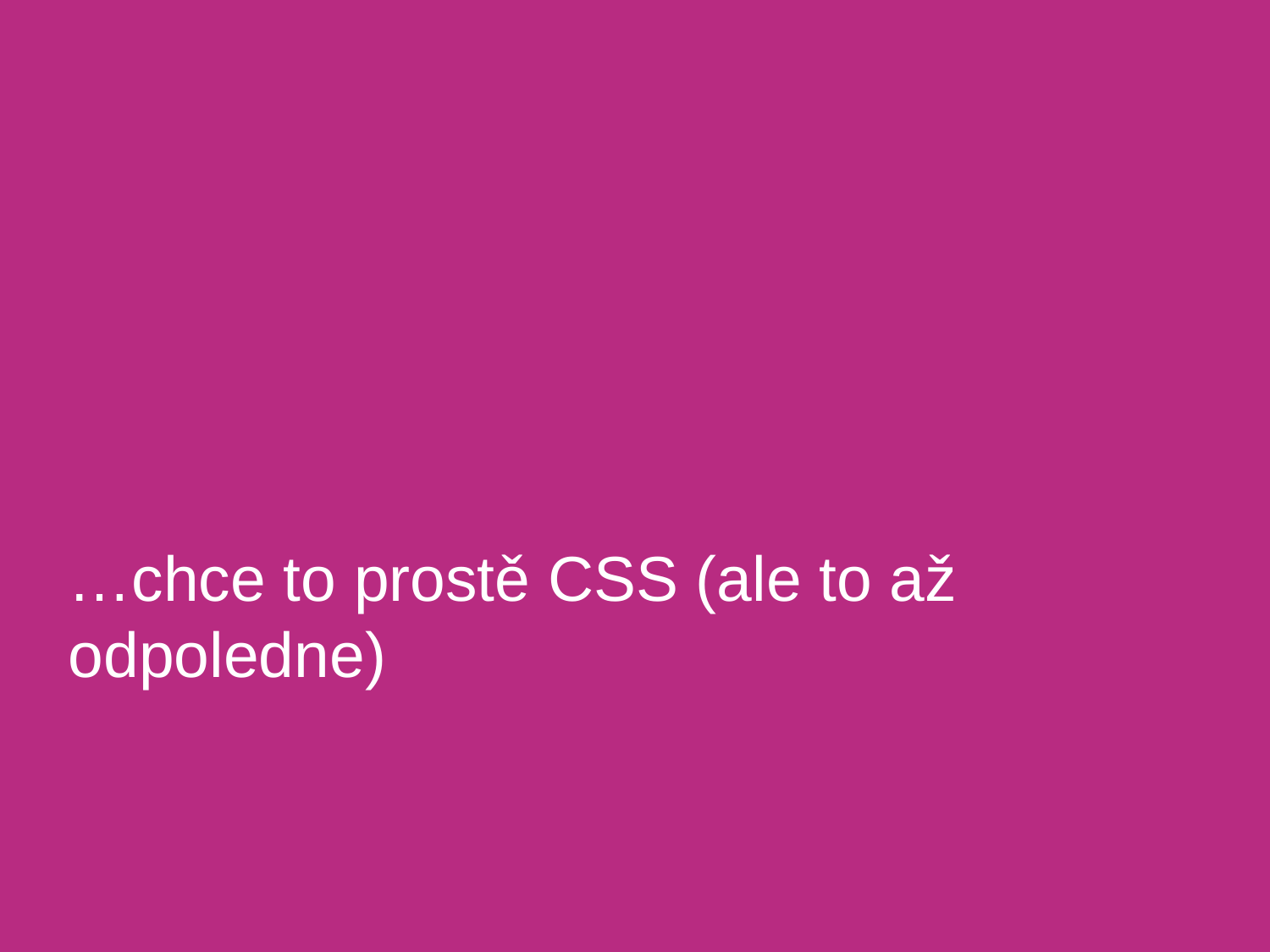

# …chce to prostě CSS (ale to až odpoledne)